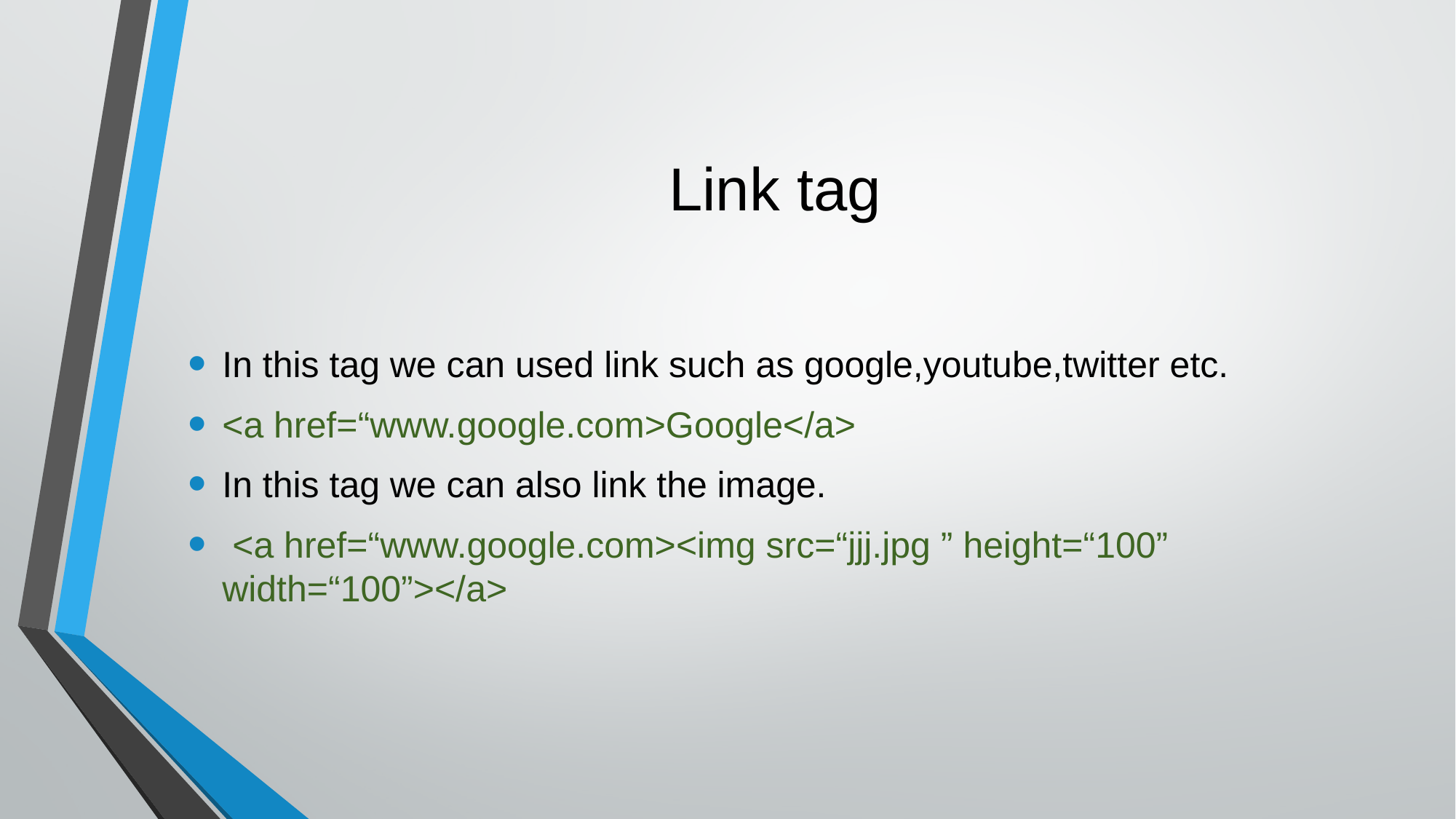

# Link tag
In this tag we can used link such as google,youtube,twitter etc.
<a href=“www.google.com>Google</a>
In this tag we can also link the image.
 <a href=“www.google.com><img src=“jjj.jpg ” height=“100” width=“100”></a>